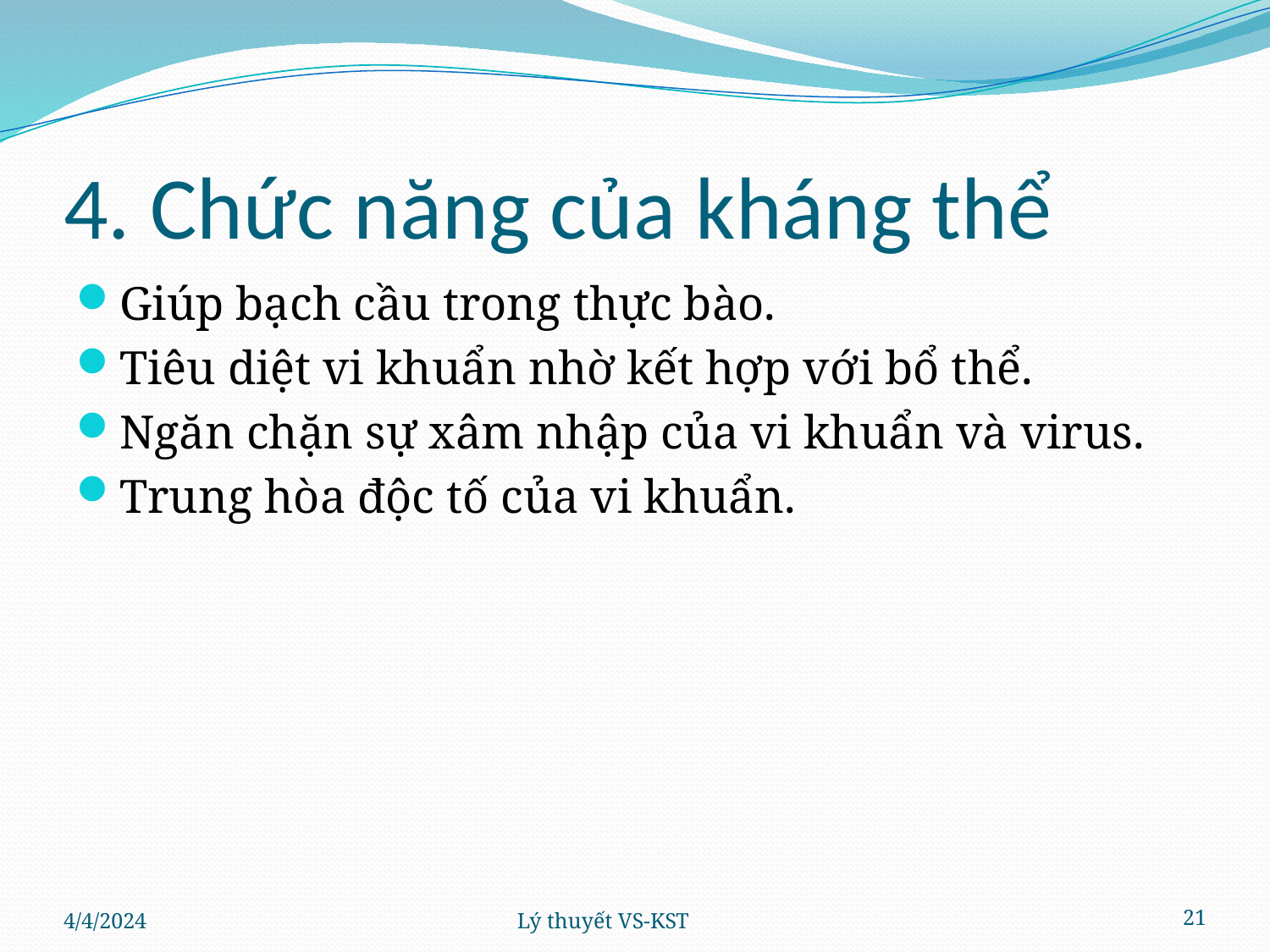

# 4. Chức năng của kháng thể
Giúp bạch cầu trong thực bào.
Tiêu diệt vi khuẩn nhờ kết hợp với bổ thể.
Ngăn chặn sự xâm nhập của vi khuẩn và virus.
Trung hòa độc tố của vi khuẩn.
4/4/2024
Lý thuyết VS-KST
21